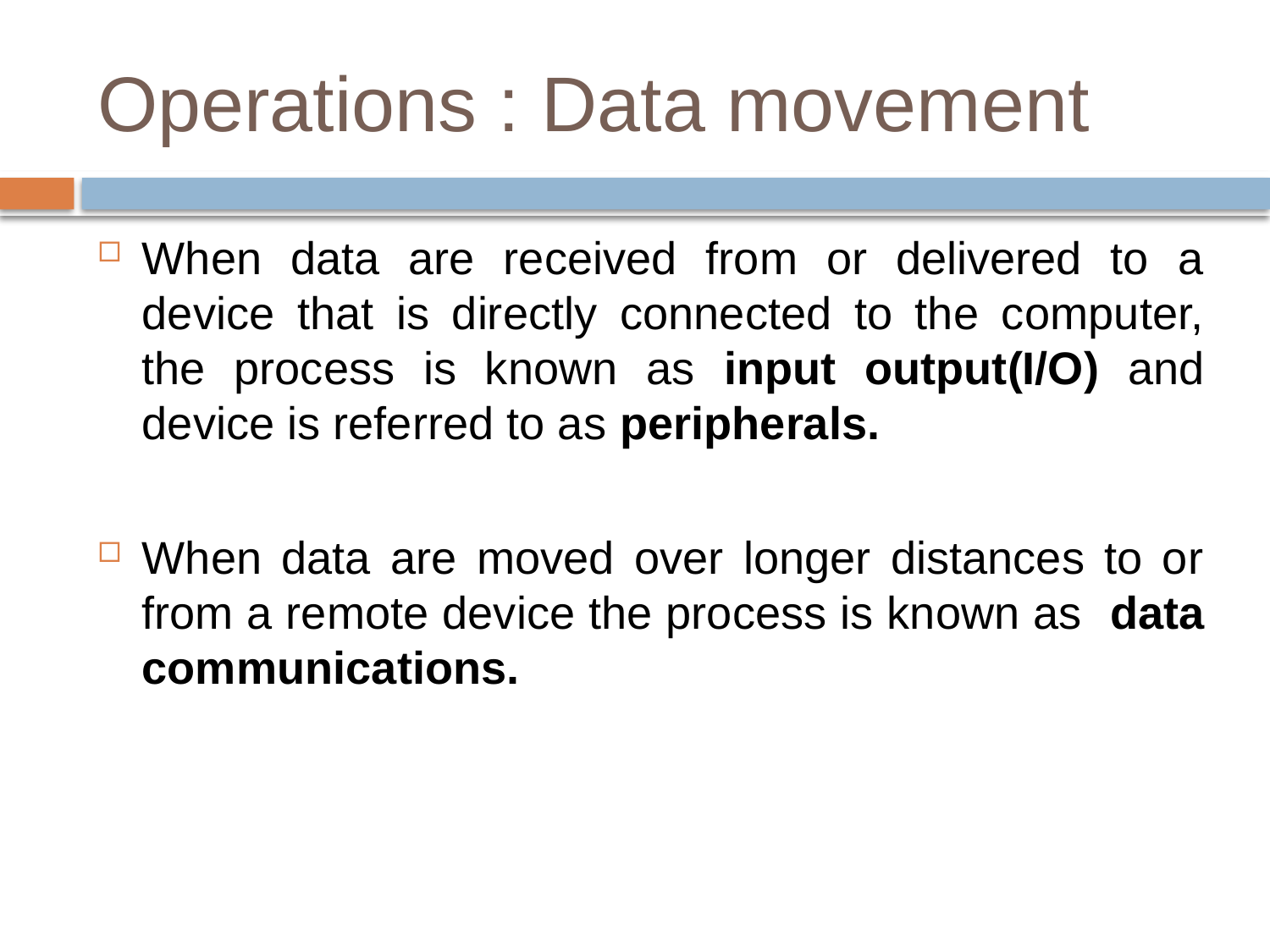

# Operations : Data movement
When data are received from or delivered to a device that is directly connected to the computer, the process is known as input output(I/O) and device is referred to as peripherals.

When data are moved over longer distances to or from a remote device the process is known as  data communications.